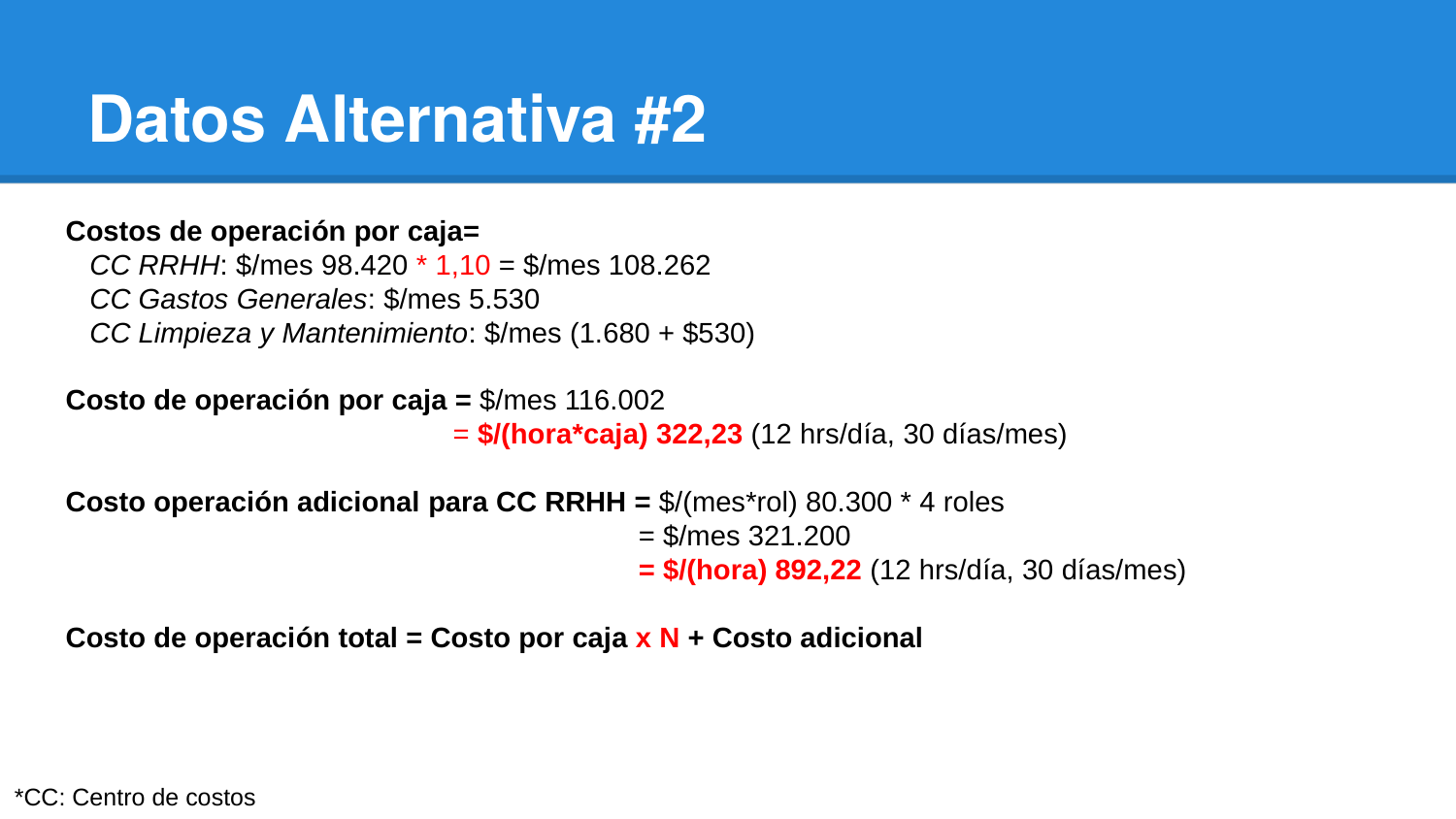

# Datos Alternativa #2
Costos de operación por caja=
   CC RRHH: $/mes 98.420 * 1,10 = $/mes 108.262
   CC Gastos Generales: $/mes 5.530
   CC Limpieza y Mantenimiento: $/mes (1.680 + $530)

Costo de operación por caja = $/mes 116.002
		            = $/(hora*caja) 322,23 (12 hrs/día, 30 días/mes)

Costo operación adicional para CC RRHH = $/(mes*rol) 80.300 * 4 roles
			                 = $/mes 321.200
			                 = $/(hora) 892,22 (12 hrs/día, 30 días/mes)

Costo de operación total = Costo por caja x N + Costo adicional
*CC: Centro de costos